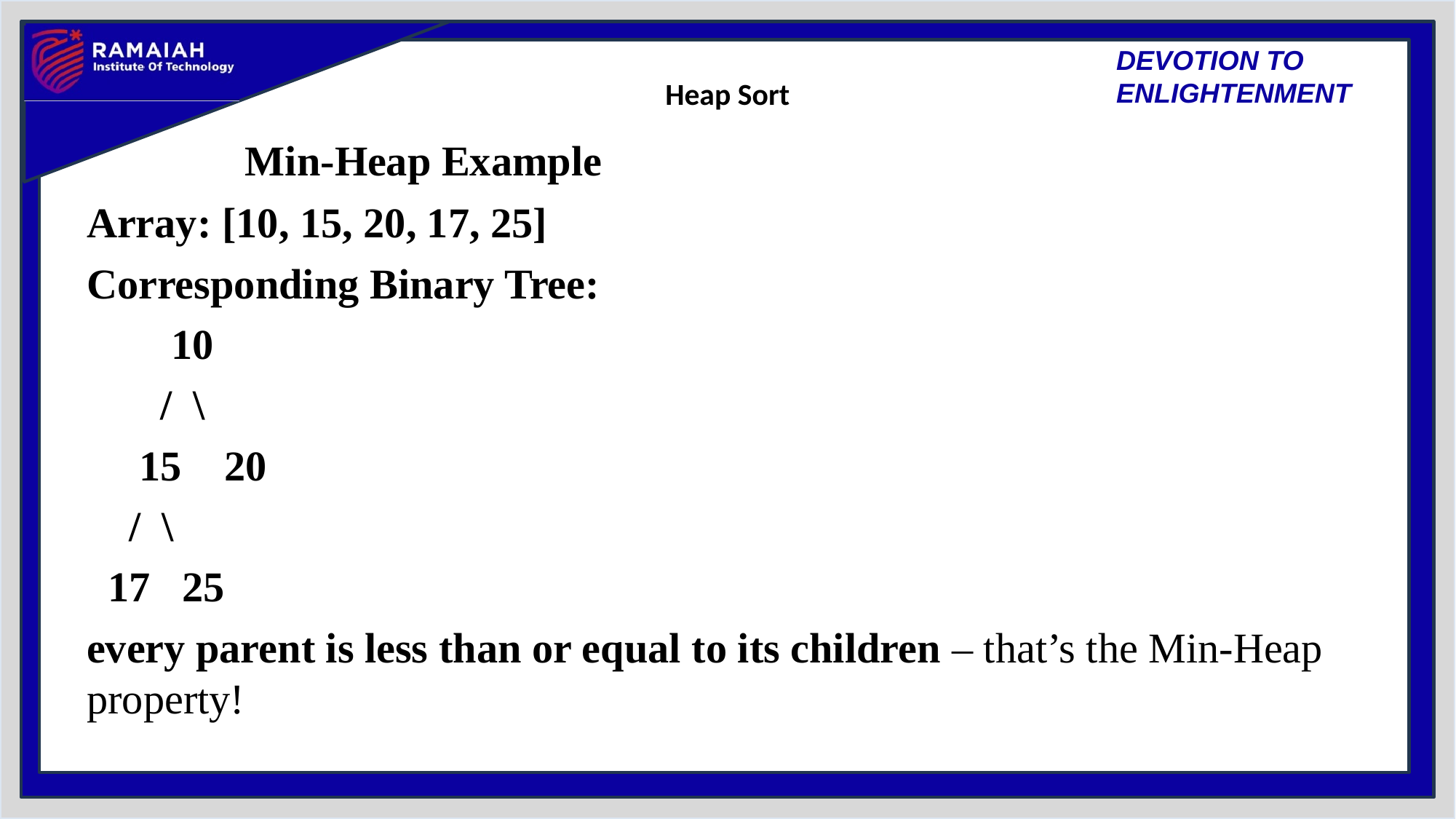

# Heap Sort
             Min-Heap Example
Array: [10, 15, 20, 17, 25]
Corresponding Binary Tree:
        10
       /  \
     15    20
    /  \
  17   25
every parent is less than or equal to its children – that’s the Min-Heap property!